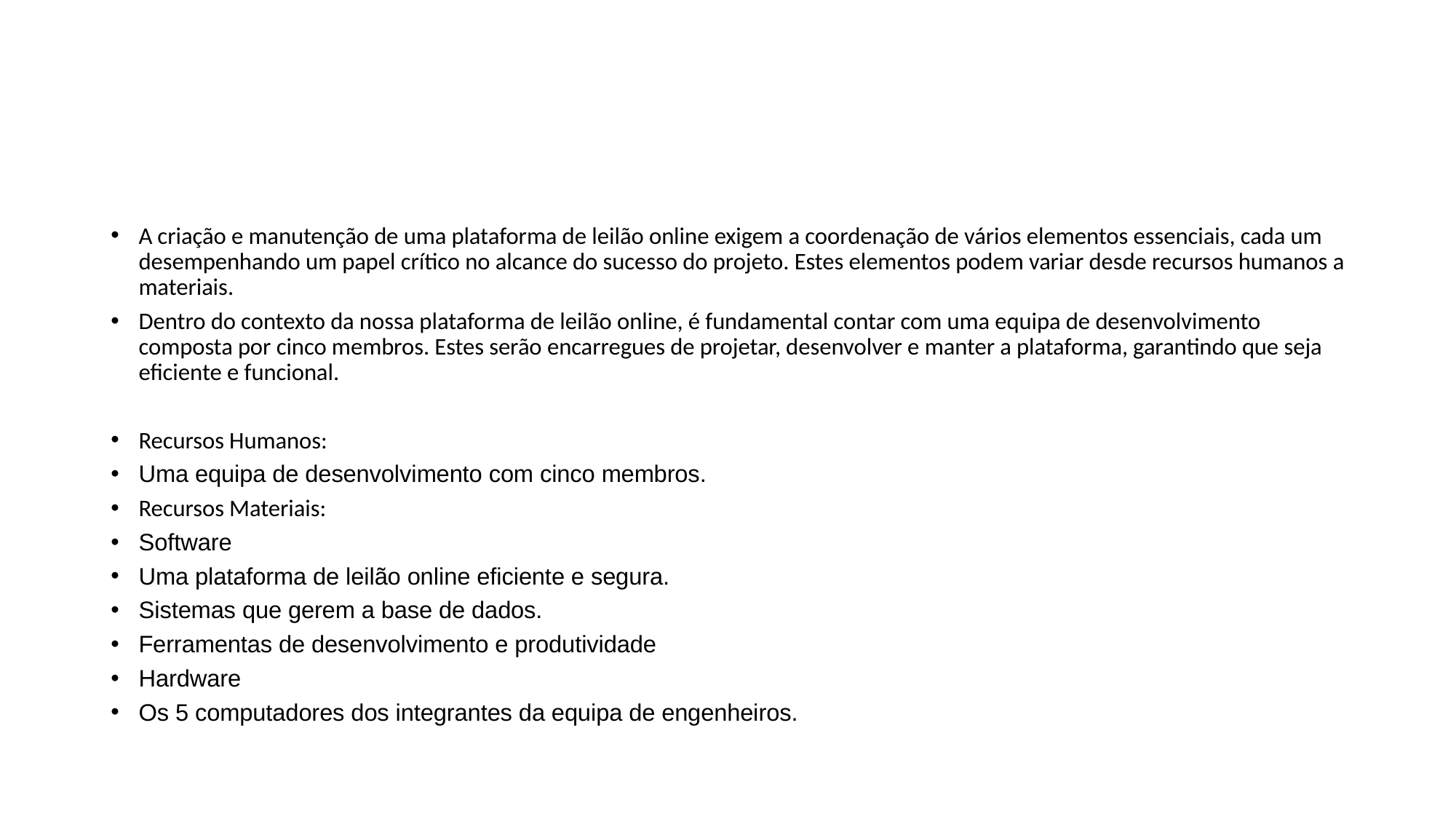

#
A criação e manutenção de uma plataforma de leilão online exigem a coordenação de vários elementos essenciais, cada um desempenhando um papel crítico no alcance do sucesso do projeto. Estes elementos podem variar desde recursos humanos a materiais.
Dentro do contexto da nossa plataforma de leilão online, é fundamental contar com uma equipa de desenvolvimento composta por cinco membros. Estes serão encarregues de projetar, desenvolver e manter a plataforma, garantindo que seja eficiente e funcional.

Recursos Humanos:
Uma equipa de desenvolvimento com cinco membros.
Recursos Materiais:
Software
Uma plataforma de leilão online eficiente e segura.
Sistemas que gerem a base de dados.
Ferramentas de desenvolvimento e produtividade
Hardware
Os 5 computadores dos integrantes da equipa de engenheiros.